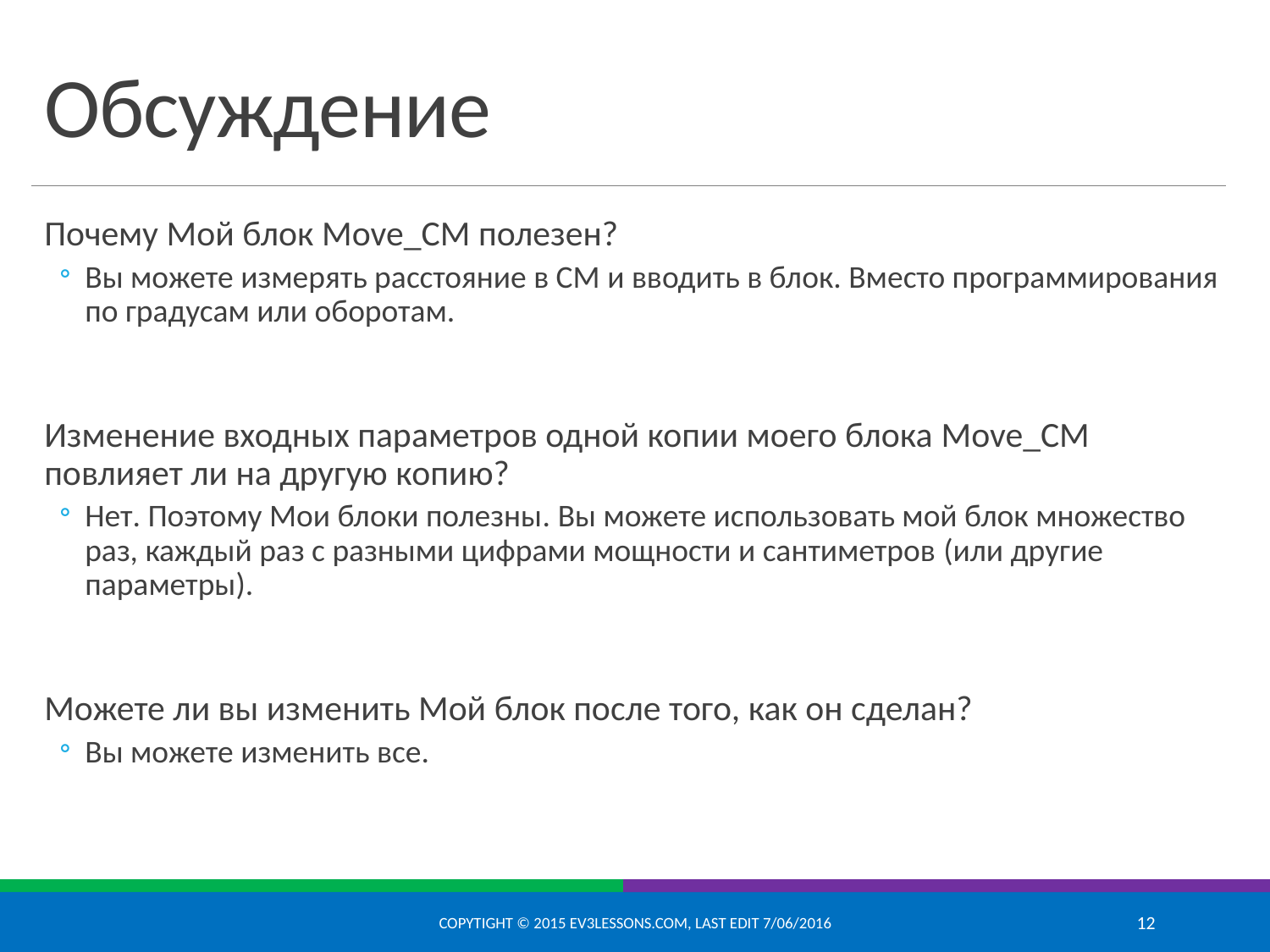

# Обсуждение
Почему Мой блок Move_CM полезен?
Вы можете измерять расстояние в СМ и вводить в блок. Вместо программирования по градусам или оборотам.

Изменение входных параметров одной копии моего блока Move_CM повлияет ли на другую копию?
Нет. Поэтому Мои блоки полезны. Вы можете использовать мой блок множество раз, каждый раз с разными цифрами мощности и сантиметров (или другие параметры).

Можете ли вы изменить Мой блок после того, как он сделан?
Вы можете изменить все.
Copytight © 2015 EV3Lessons.com, Last edit 7/06/2016
12